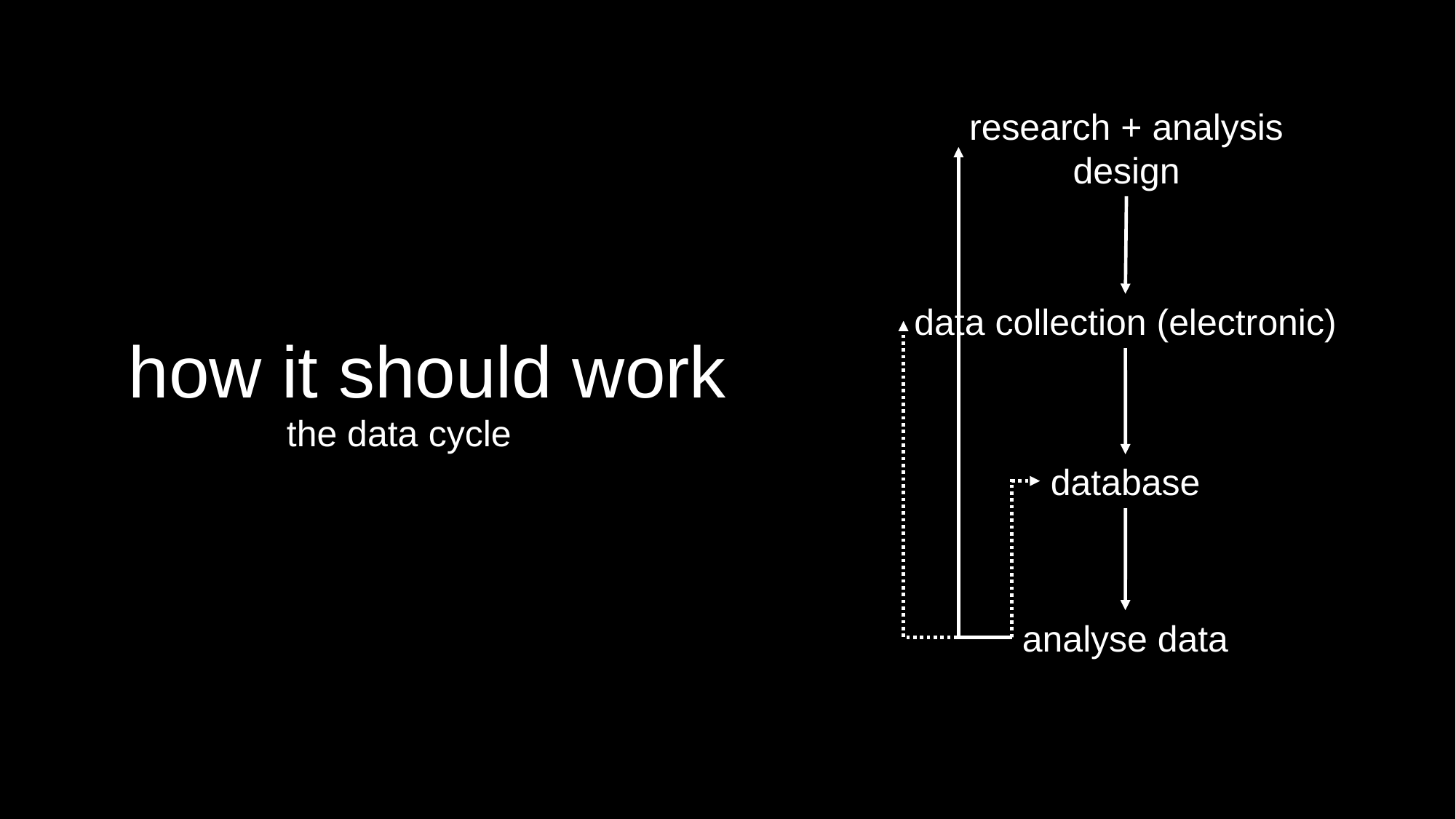

research + analysis
design
data collection (electronic)
how it should work
the data cycle
database
analyse data